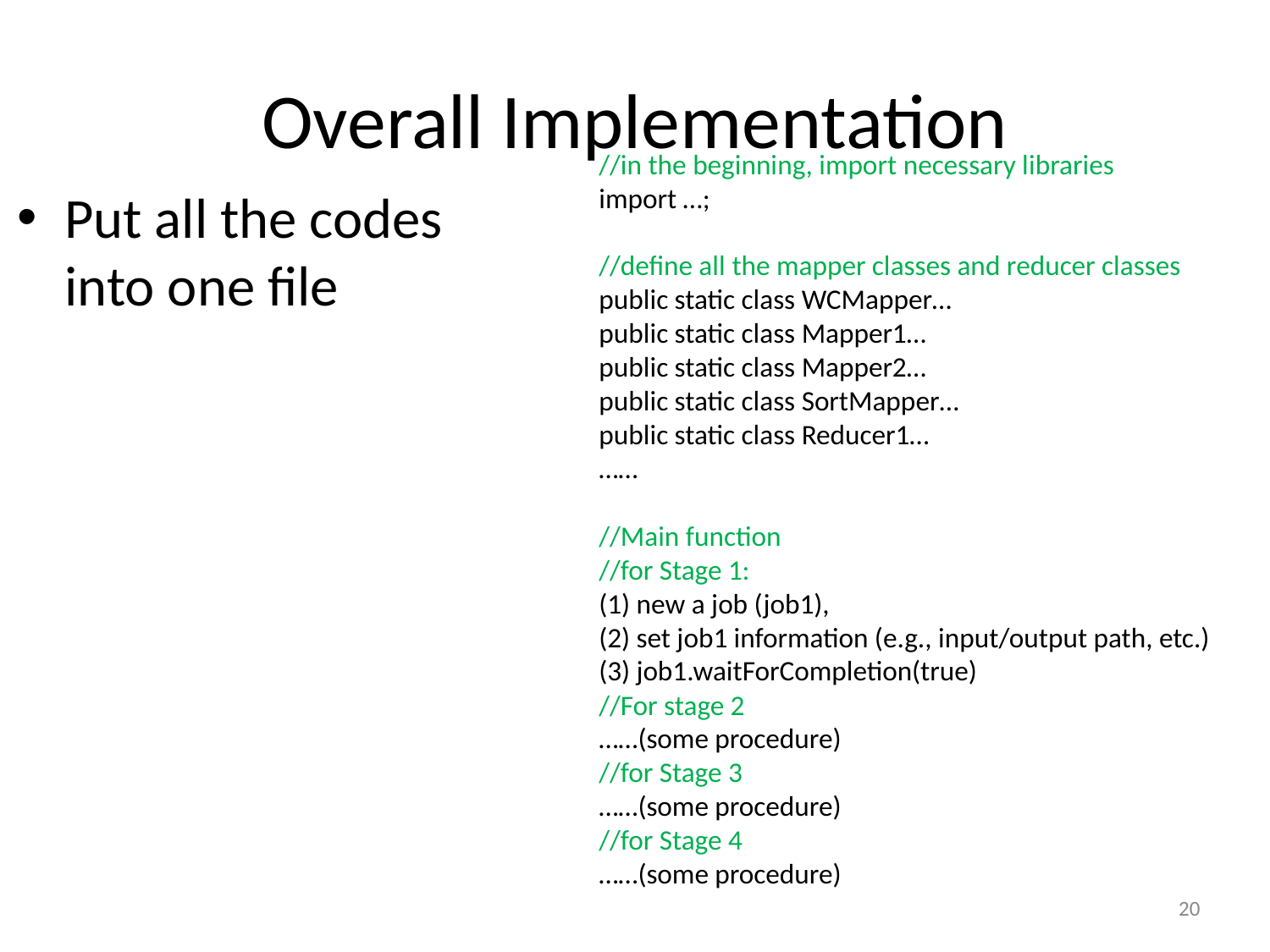

# Overall Implementation
//in the beginning, import necessary libraries
import …;

//define all the mapper classes and reducer classes
public static class WCMapper…
public static class Mapper1…
public static class Mapper2…
public static class SortMapper…
public static class Reducer1…
……

//Main function
//for Stage 1:
(1) new a job (job1),
(2) set job1 information (e.g., input/output path, etc.)
(3) job1.waitForCompletion(true)
//For stage 2
……(some procedure)
//for Stage 3
……(some procedure)
//for Stage 4
……(some procedure)
Put all the codes into one file
20